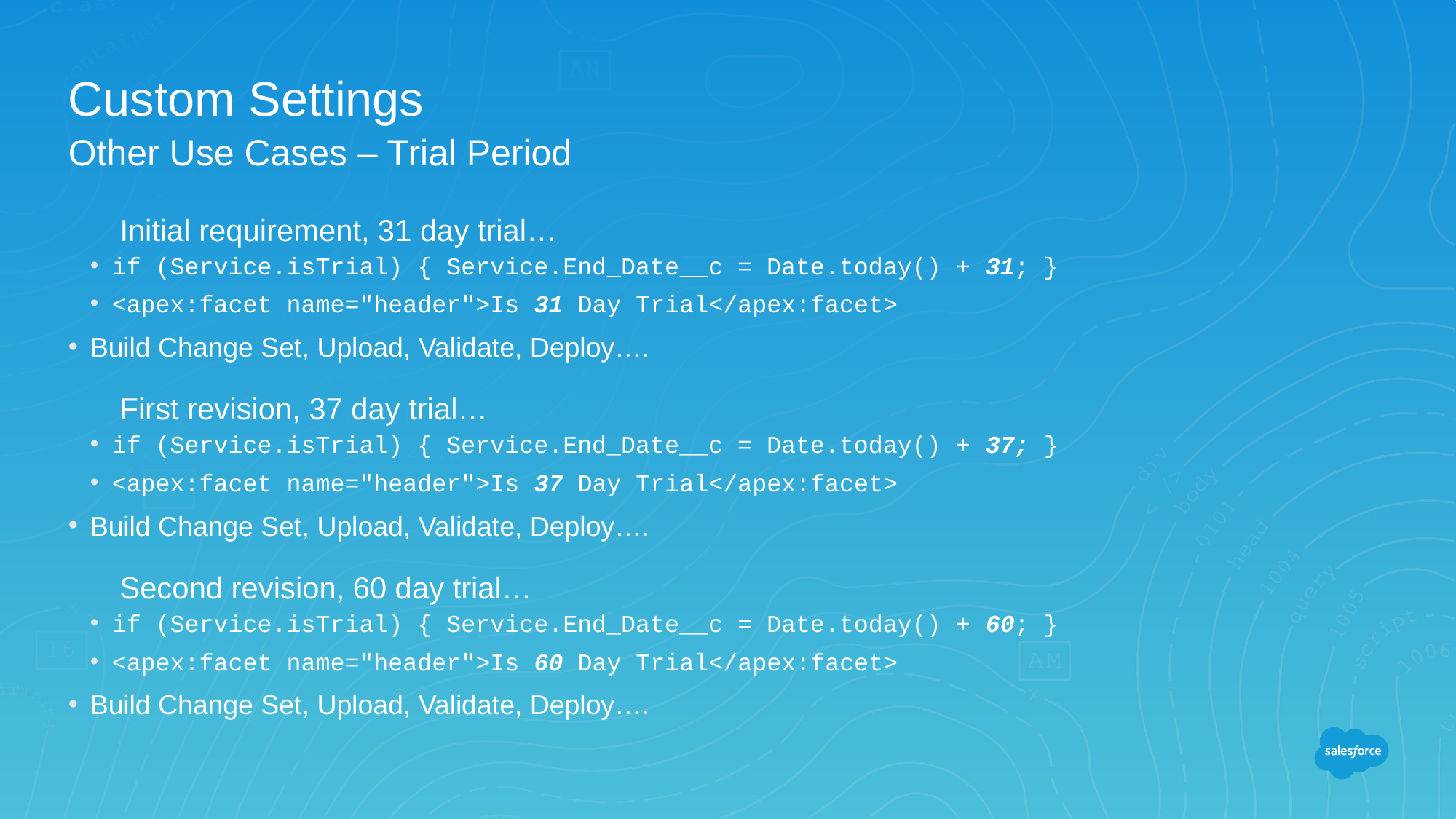

# Custom Settings
Other Use Cases – Trial Period
Initial requirement, 31 day trial…
if (Service.isTrial) { Service.End_Date__c = Date.today() + 31; }
<apex:facet name="header">Is 31 Day Trial</apex:facet>
Build Change Set, Upload, Validate, Deploy….
First revision, 37 day trial…
if (Service.isTrial) { Service.End_Date__c = Date.today() + 37; }
<apex:facet name="header">Is 37 Day Trial</apex:facet>
Build Change Set, Upload, Validate, Deploy….
Second revision, 60 day trial…
if (Service.isTrial) { Service.End_Date__c = Date.today() + 60; }
<apex:facet name="header">Is 60 Day Trial</apex:facet>
Build Change Set, Upload, Validate, Deploy….